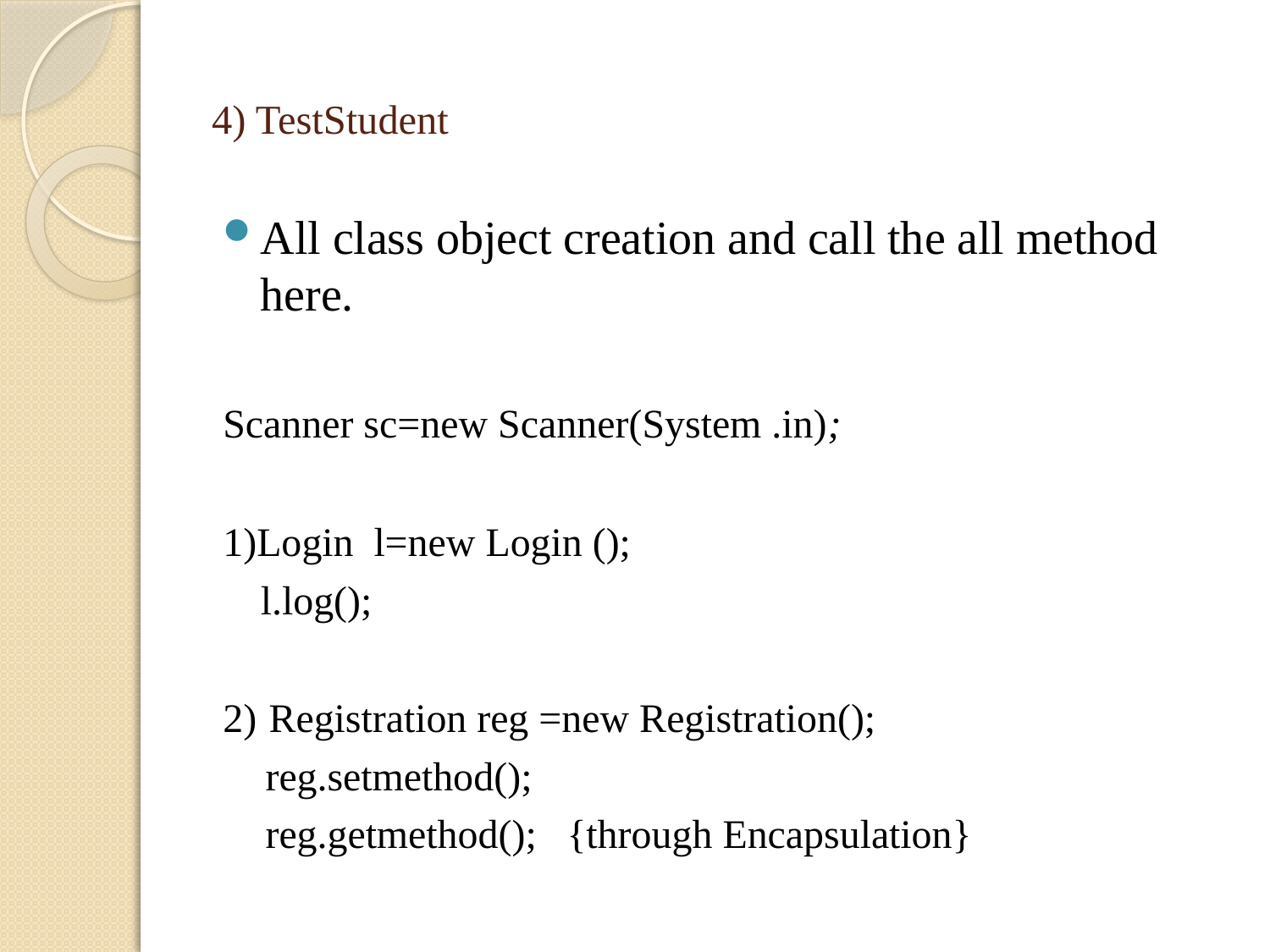

# 4) TestStudent
All class object creation and call the all method here.

Scanner sc=new Scanner(System .in);

1)Login  l=new Login ();
	l.log();

2) Registration reg =new Registration();
reg.setmethod();
reg.getmethod();   {through Encapsulation}